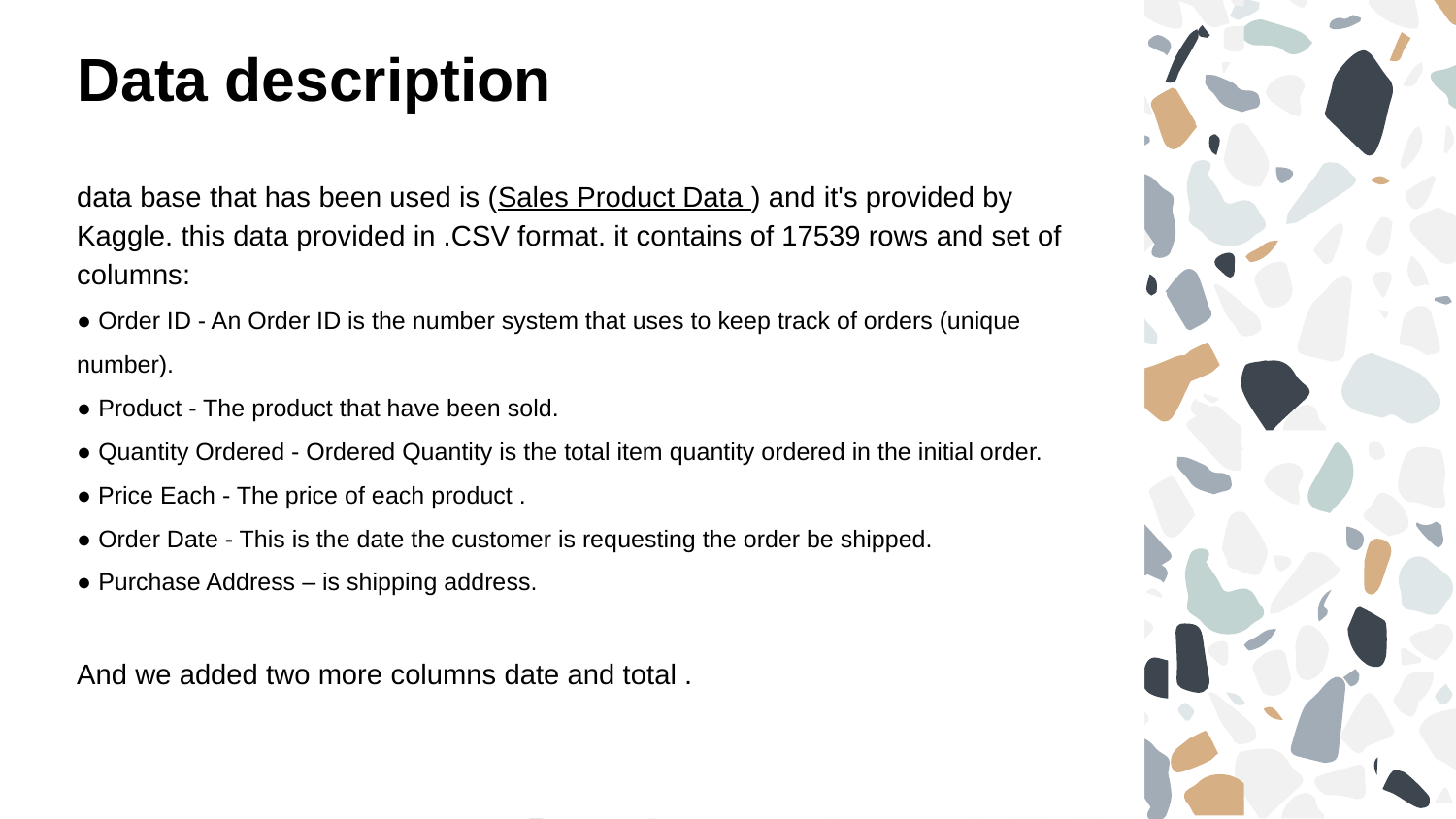

# Data description
data base that has been used is (Sales Product Data ) and it's provided by Kaggle. this data provided in .CSV format. it contains of 17539 rows and set of columns:
● Order ID - An Order ID is the number system that uses to keep track of orders (unique number).
● Product - The product that have been sold.
● Quantity Ordered - Ordered Quantity is the total item quantity ordered in the initial order.
● Price Each - The price of each product .
● Order Date - This is the date the customer is requesting the order be shipped.
● Purchase Address – is shipping address.

And we added two more columns date and total .